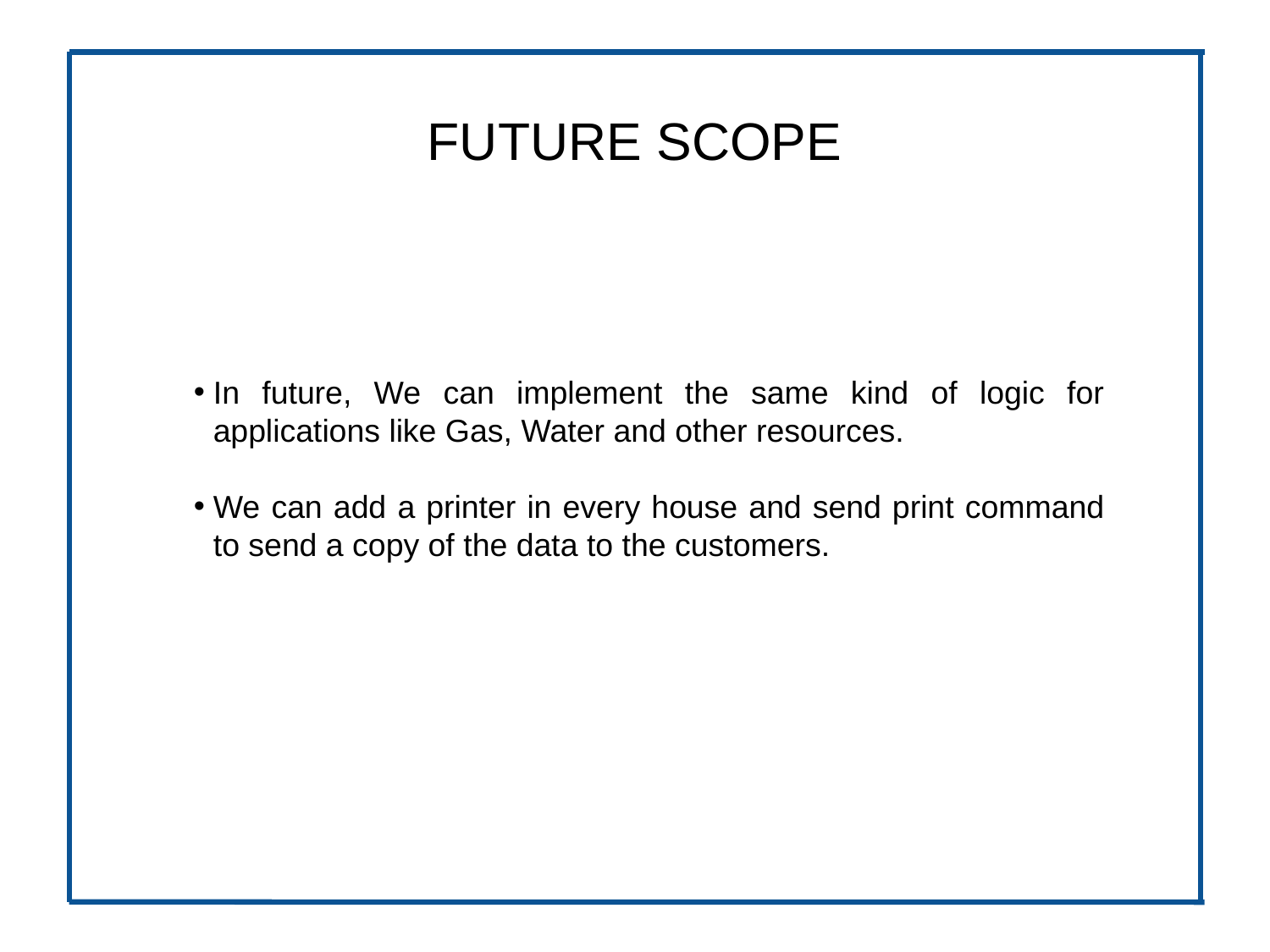

FUTURE SCOPE
In future, We can implement the same kind of logic for applications like Gas, Water and other resources.

We can add a printer in every house and send print command to send a copy of the data to the customers.